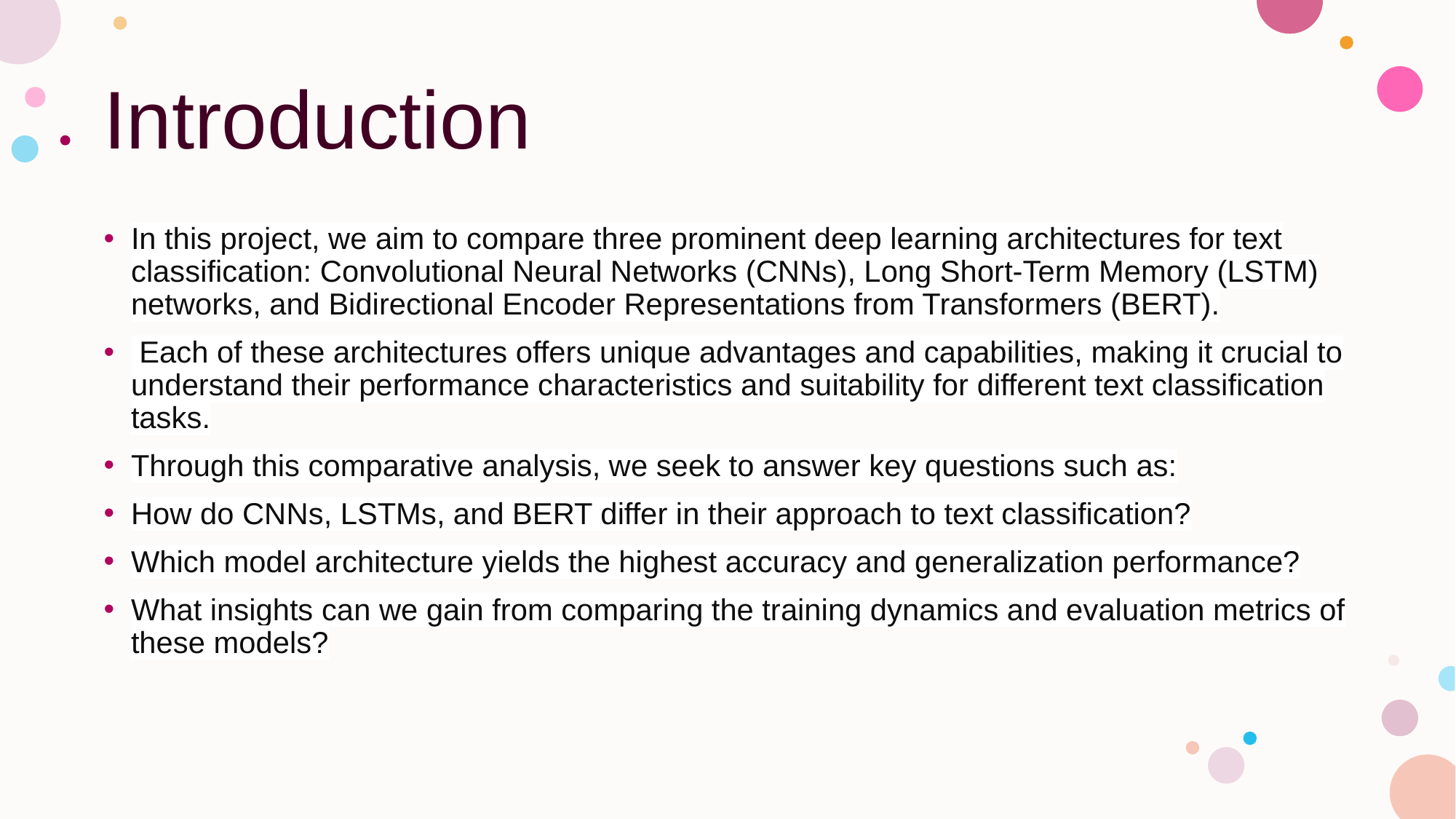

# Introduction
In this project, we aim to compare three prominent deep learning architectures for text classification: Convolutional Neural Networks (CNNs), Long Short-Term Memory (LSTM) networks, and Bidirectional Encoder Representations from Transformers (BERT).
 Each of these architectures offers unique advantages and capabilities, making it crucial to understand their performance characteristics and suitability for different text classification tasks.
Through this comparative analysis, we seek to answer key questions such as:
How do CNNs, LSTMs, and BERT differ in their approach to text classification?
Which model architecture yields the highest accuracy and generalization performance?
What insights can we gain from comparing the training dynamics and evaluation metrics of these models?